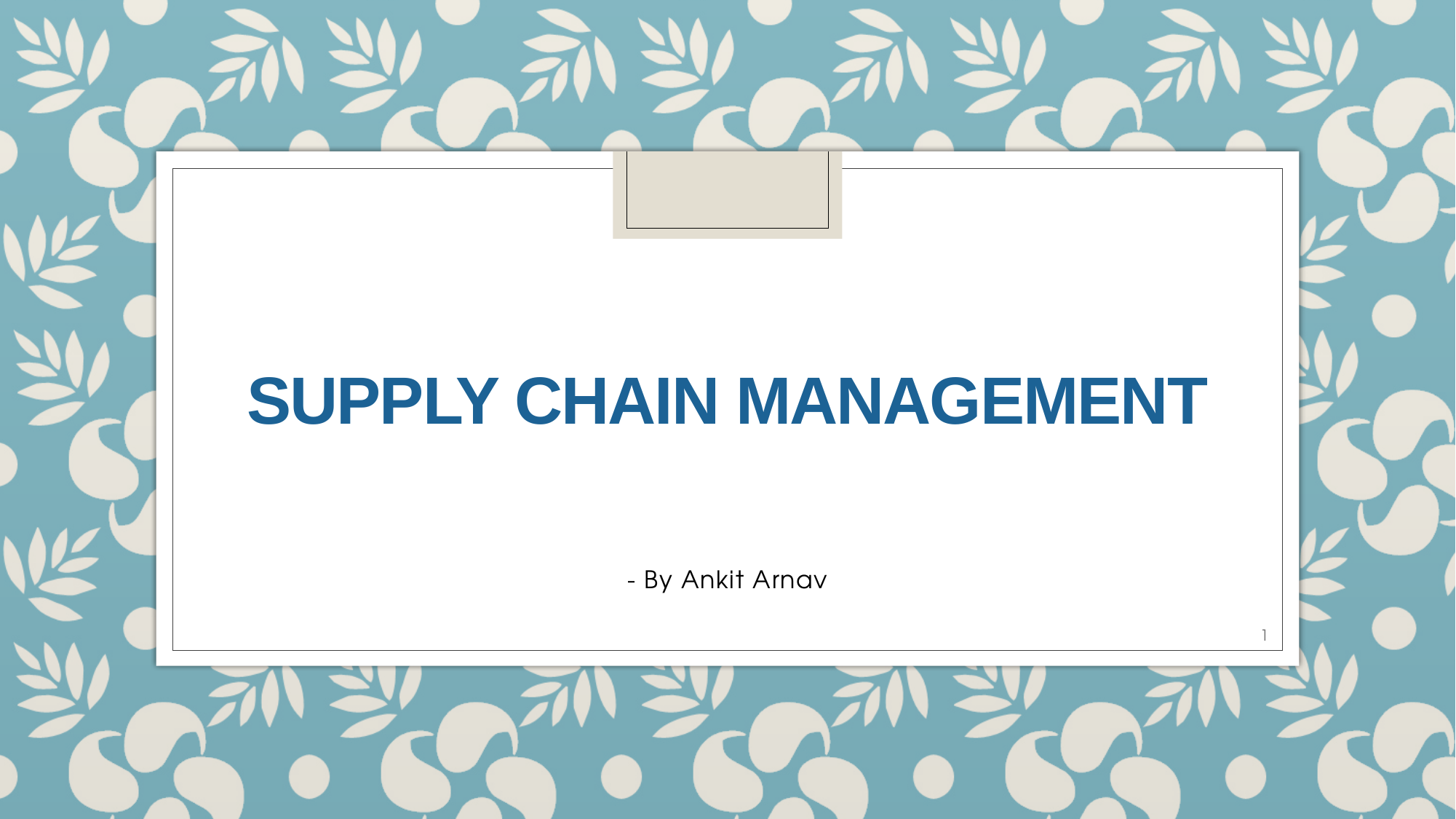

# Supply Chain management
- By Ankit Arnav
1